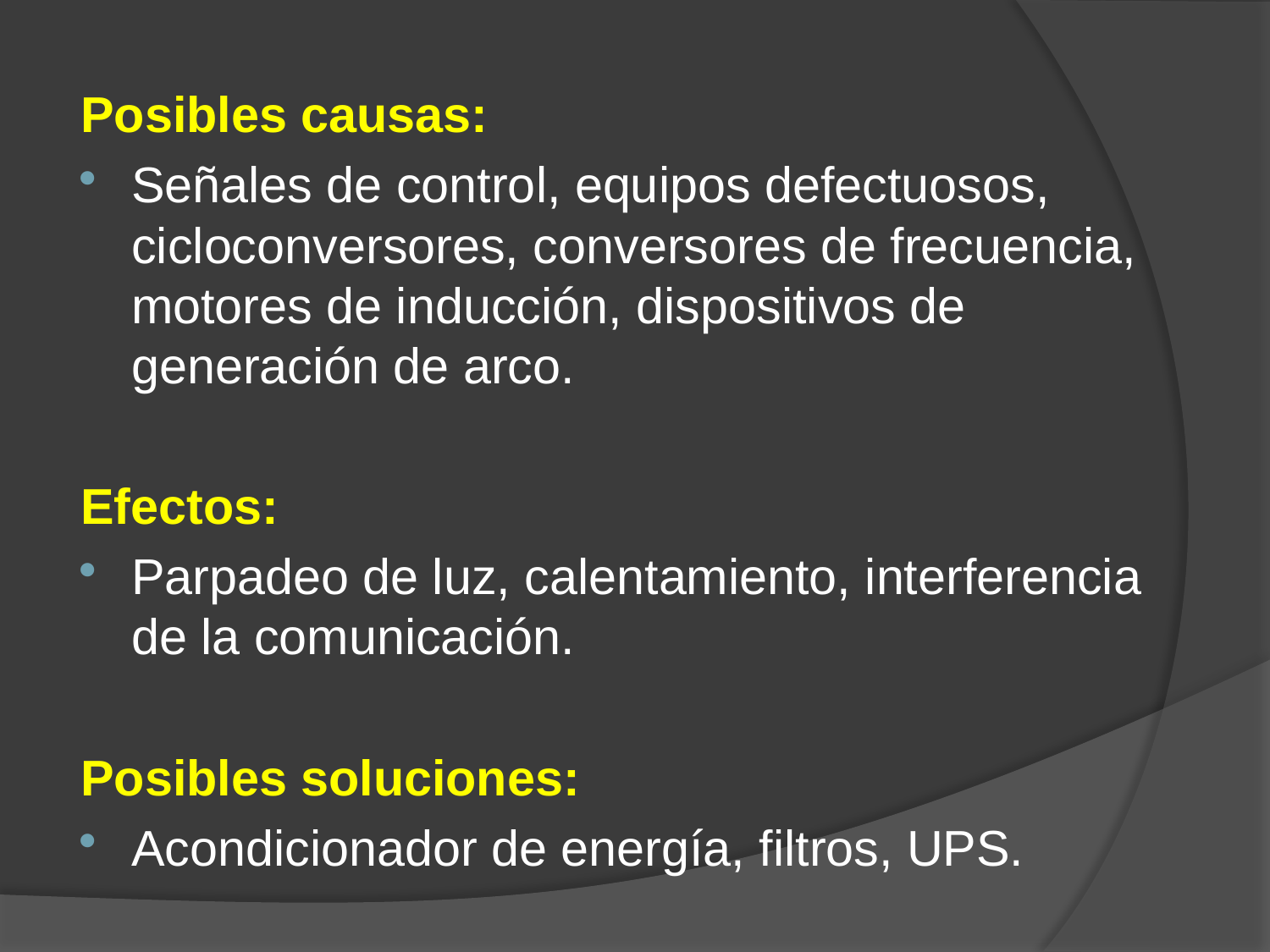

Posibles causas:
Señales de control, equipos defectuosos, cicloconversores, conversores de frecuencia, motores de inducción, dispositivos de generación de arco.

Efectos:
Parpadeo de luz, calentamiento, interferencia de la comunicación.

Posibles soluciones:
Acondicionador de energía, filtros, UPS.